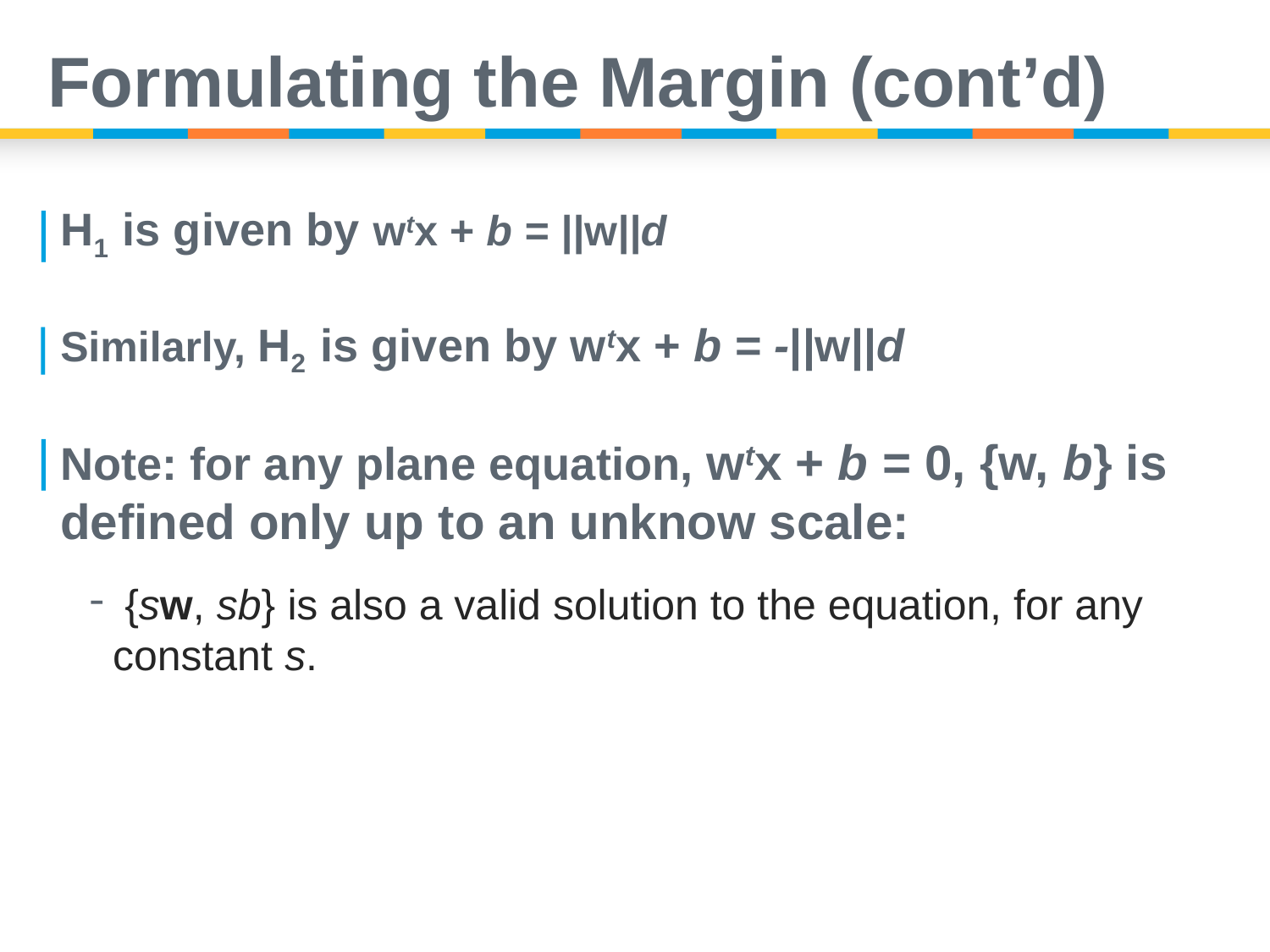

# Formulating the Margin (cont’d)
H1  is given by wtx + b = ||w||d
Similarly, H2  is given by wtx + b = -||w||d
Note: for any plane equation, wtx + b = 0, {w, b} is defined only up to an unknow scale:
 {sw, sb} is also a valid solution to the equation, for any constant s.